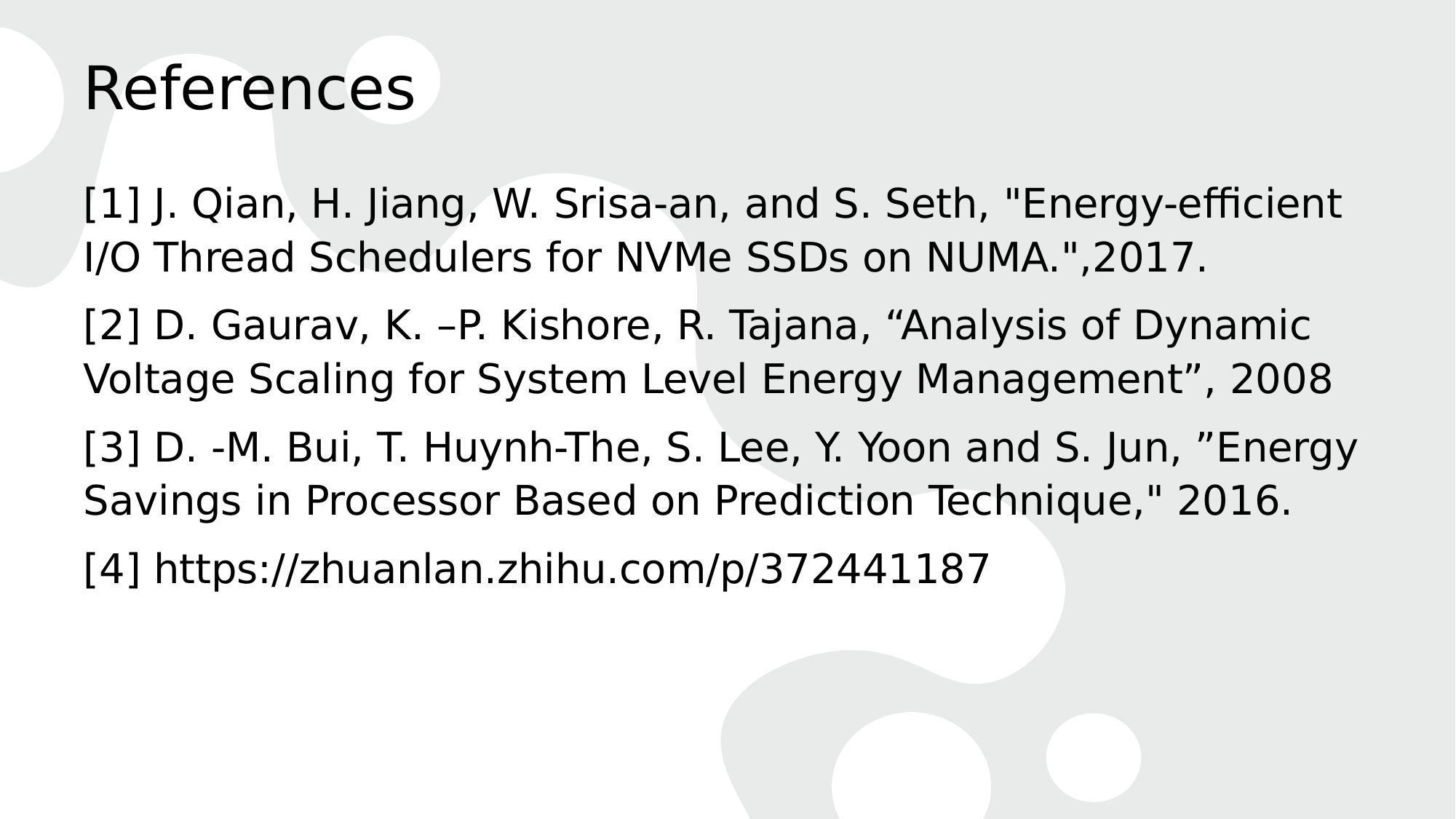

# References
[1] J. Qian, H. Jiang, W. Srisa-an, and S. Seth, "Energy-efficient I/O Thread Schedulers for NVMe SSDs on NUMA.",2017.
[2] D. Gaurav, K. –P. Kishore, R. Tajana, “Analysis of Dynamic Voltage Scaling for System Level Energy Management”, 2008
[3] D. -M. Bui, T. Huynh-The, S. Lee, Y. Yoon and S. Jun, ”Energy Savings in Processor Based on Prediction Technique," 2016.
[4] https://zhuanlan.zhihu.com/p/372441187